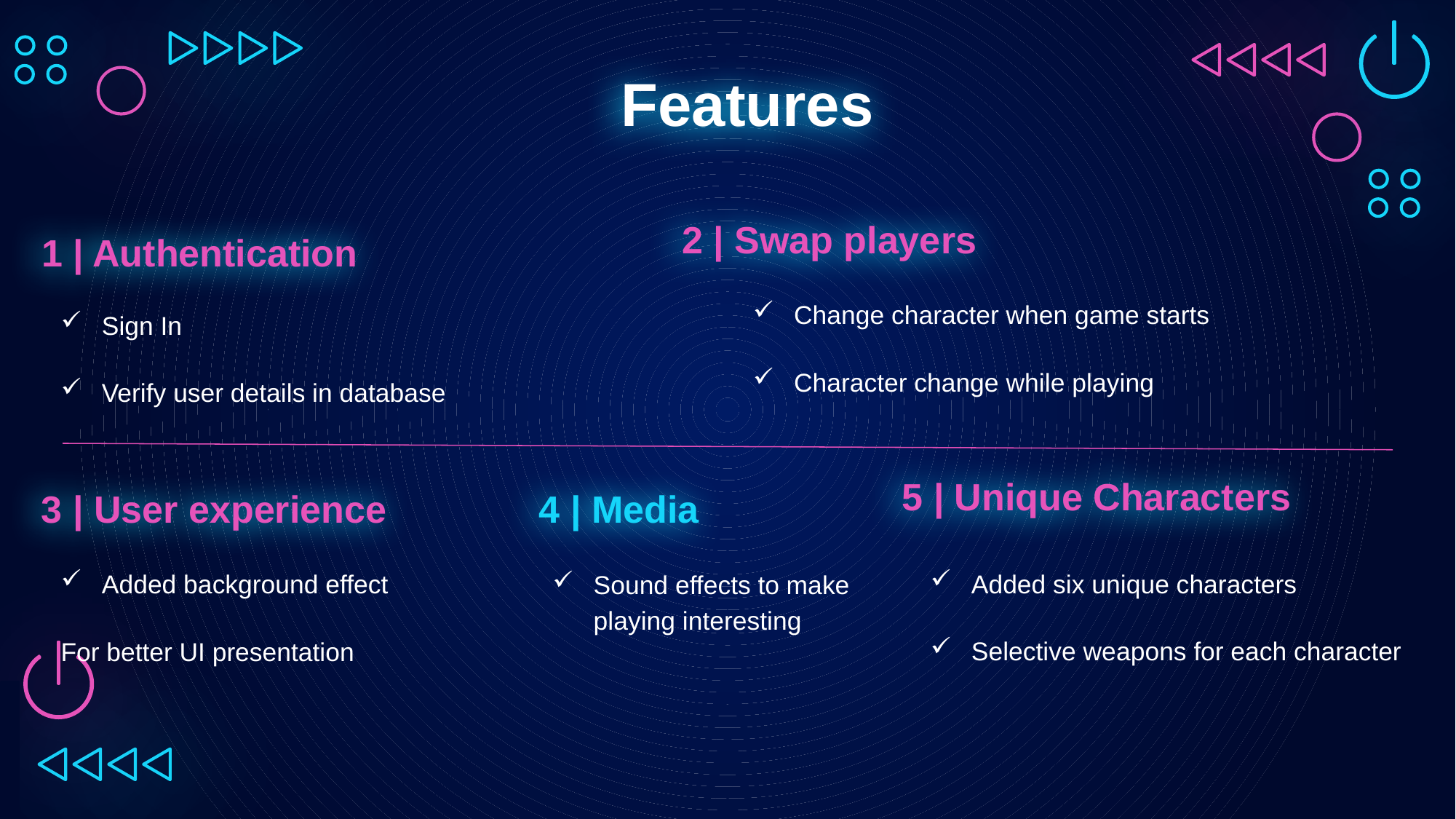

# Features

2 | Swap players
1 | Authentication
Change character when game starts
Character change while playing

Sign In
Verify user details in database
5 | Unique Characters
3 | User experience
4 | Media
Added background effect
For better UI presentation
Added six unique characters
Selective weapons for each character

Sound effects to make playing interesting